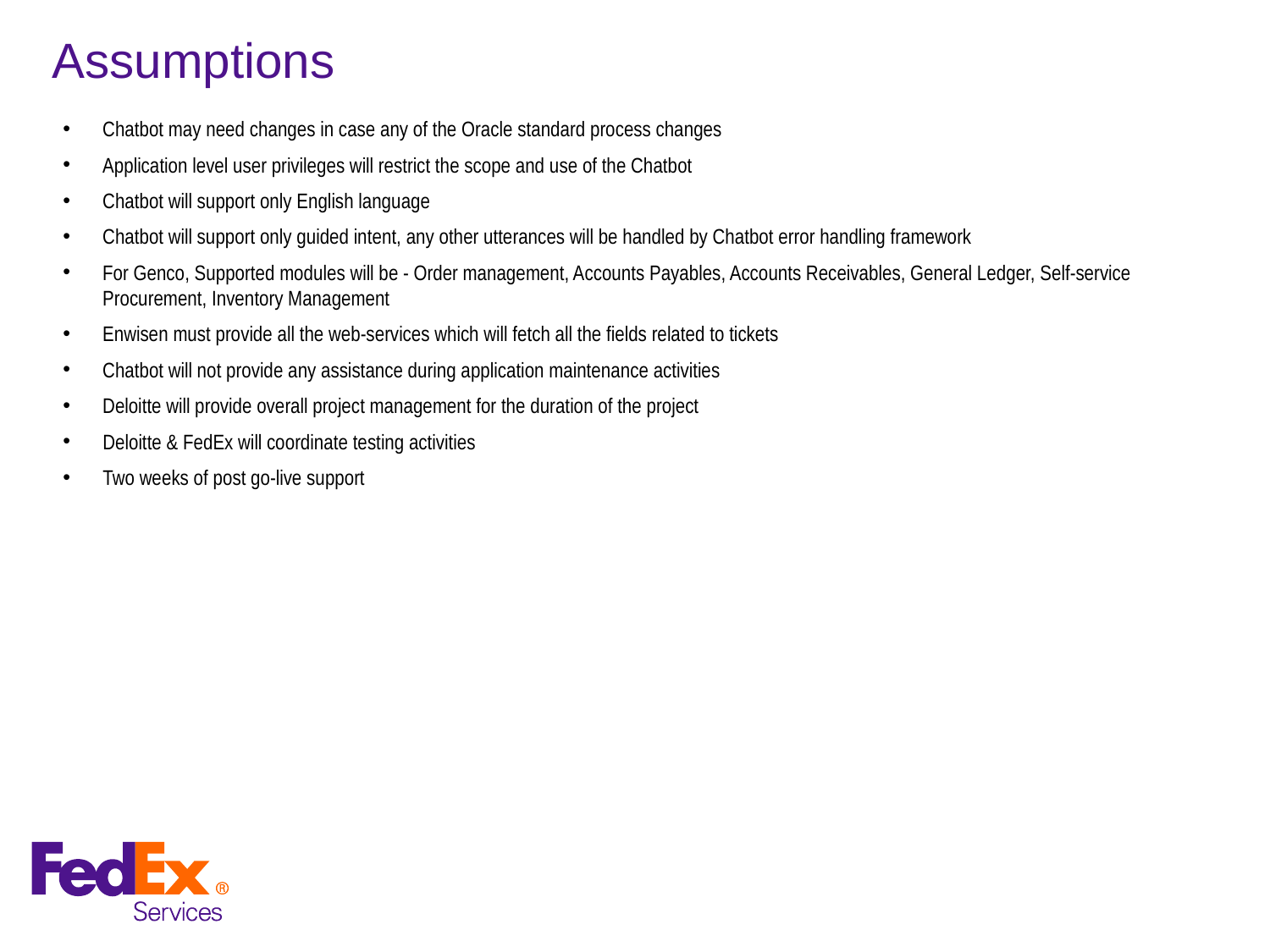

# Assumptions
Chatbot may need changes in case any of the Oracle standard process changes
Application level user privileges will restrict the scope and use of the Chatbot
Chatbot will support only English language
Chatbot will support only guided intent, any other utterances will be handled by Chatbot error handling framework
For Genco, Supported modules will be - Order management, Accounts Payables, Accounts Receivables, General Ledger, Self-service Procurement, Inventory Management
Enwisen must provide all the web-services which will fetch all the fields related to tickets
Chatbot will not provide any assistance during application maintenance activities
Deloitte will provide overall project management for the duration of the project
Deloitte & FedEx will coordinate testing activities
Two weeks of post go-live support

### Chart

| Category |
|---|

### Chart

| Category |
|---|